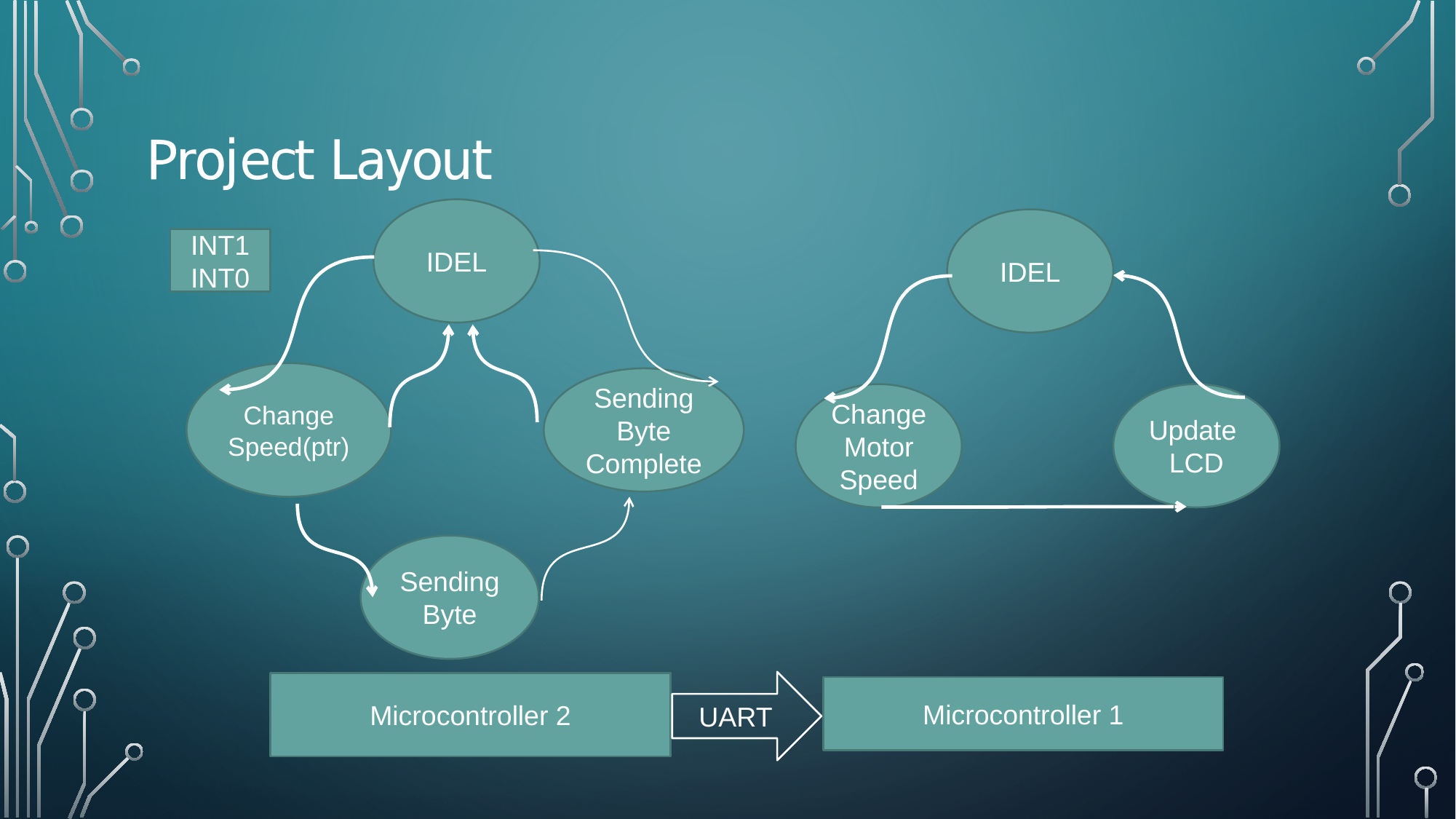

# Project Layout
IDEL
IDEL
INT1
INT0
Change Speed(ptr)
Sending Byte Complete
Change Motor Speed
Update
LCD
Sending Byte
UART
Microcontroller 2
Microcontroller 1